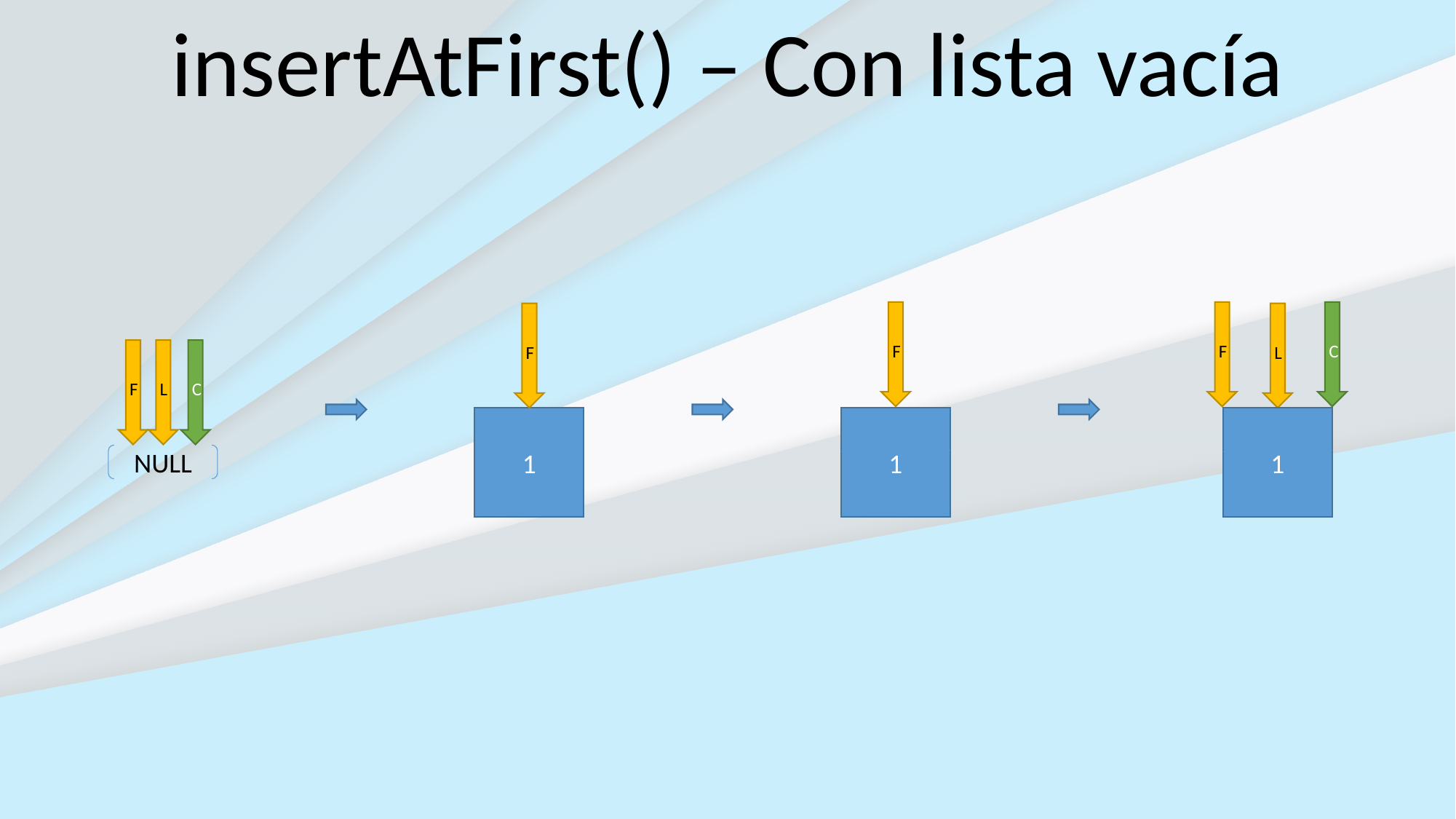

insertAtFirst() – Con lista vacía
F
1
F
C
L
1
F
1
F
L
C
NULL